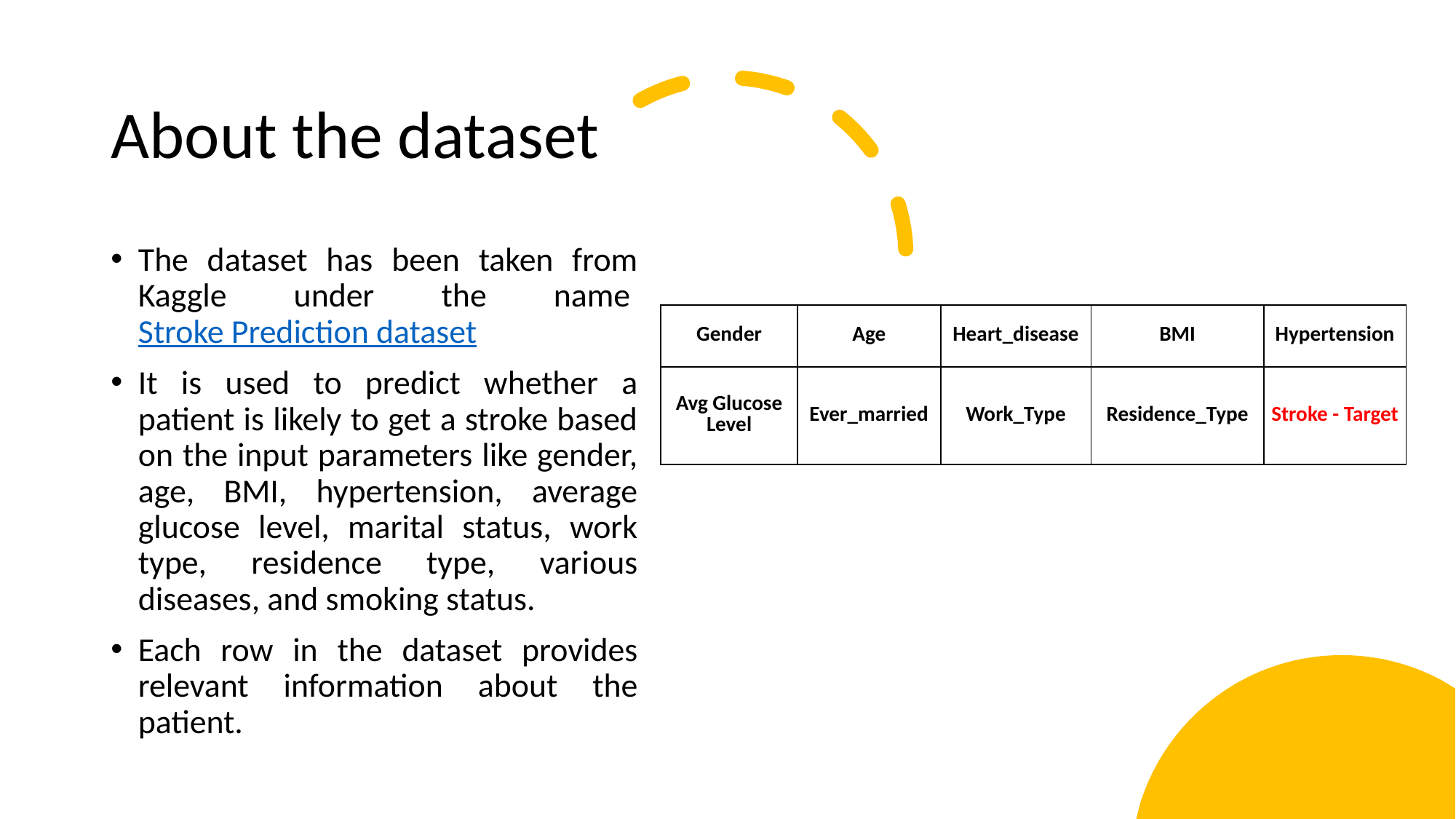

# About the dataset

The dataset has been taken from Kaggle under the name Stroke Prediction dataset
It is used to predict whether a patient is likely to get a stroke based on the input parameters like gender, age, BMI, hypertension, average glucose level, marital status, work type, residence type, various diseases, and smoking status.
Each row in the dataset provides relevant information about the patient.
| Gender | Age | Heart\_disease | BMI | Hypertension |
| --- | --- | --- | --- | --- |
| Avg Glucose Level | Ever\_married | Work\_Type | Residence\_Type | Stroke - Target |